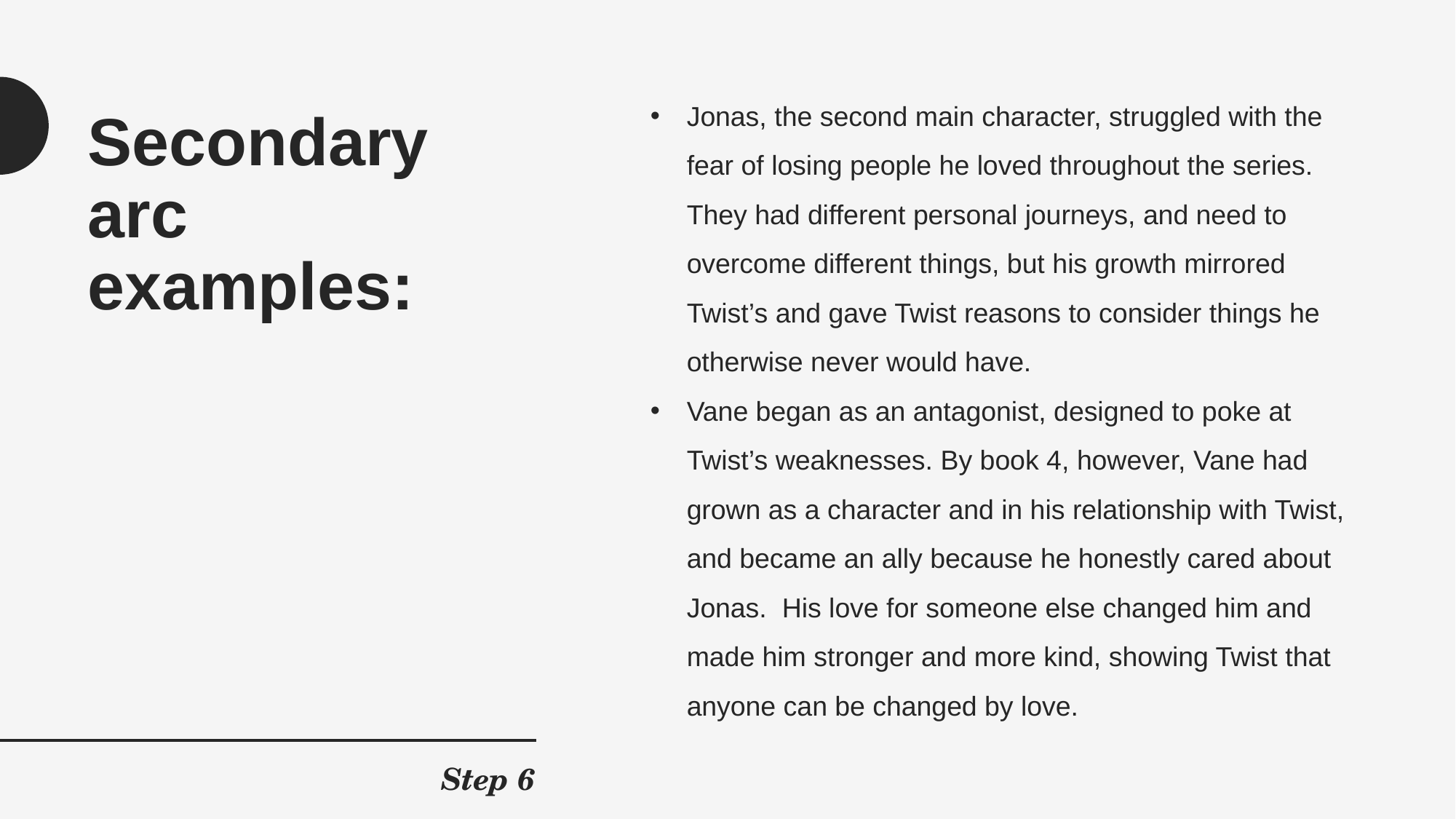

Jonas, the second main character, struggled with the fear of losing people he loved throughout the series. They had different personal journeys, and need to overcome different things, but his growth mirrored Twist’s and gave Twist reasons to consider things he otherwise never would have.
Vane began as an antagonist, designed to poke at Twist’s weaknesses. By book 4, however, Vane had grown as a character and in his relationship with Twist, and became an ally because he honestly cared about Jonas.  His love for someone else changed him and made him stronger and more kind, showing Twist that anyone can be changed by love.
# Secondary arc examples:
Step 6